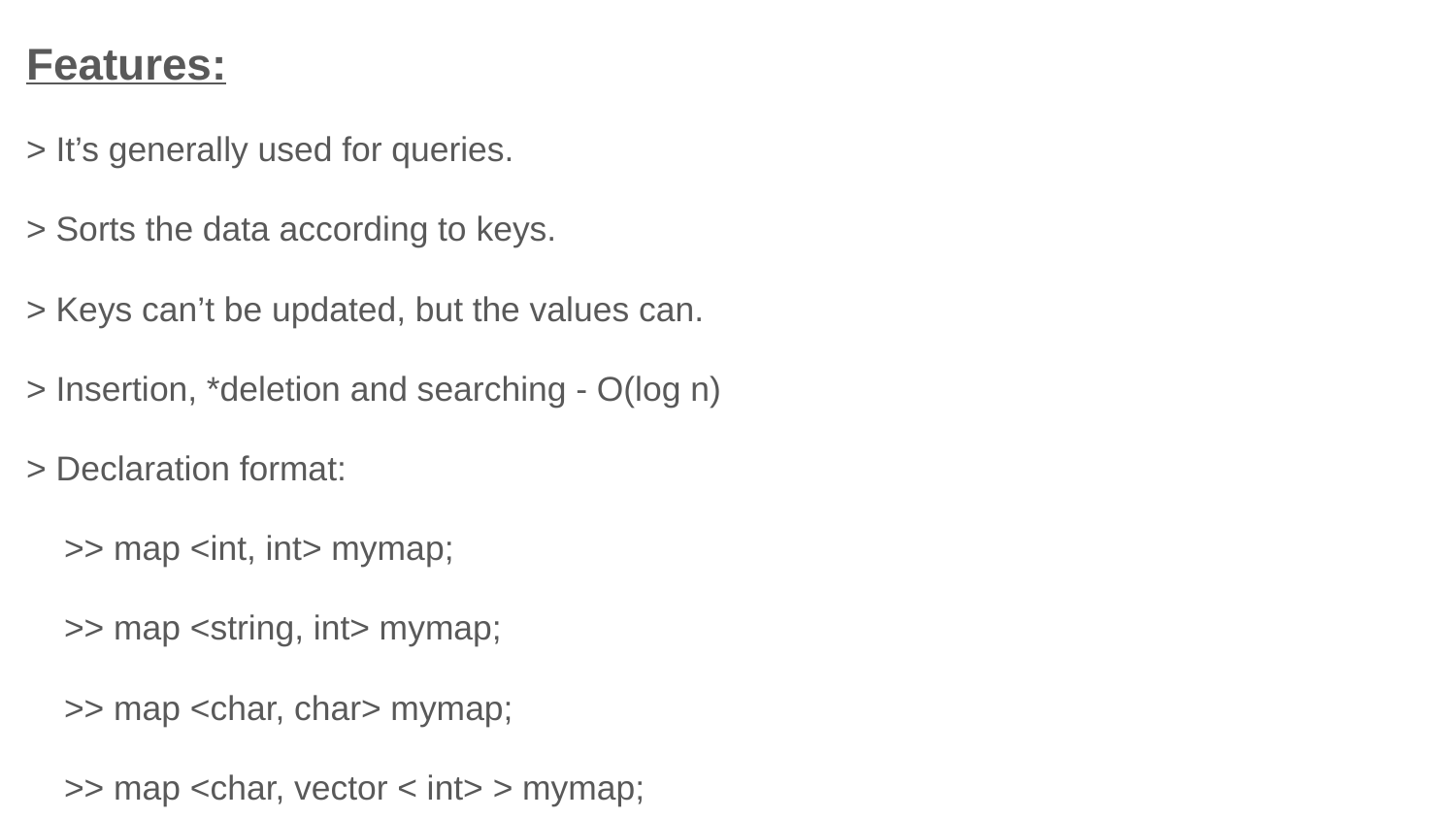

Features:
> It’s generally used for queries.
> Sorts the data according to keys.
> Keys can’t be updated, but the values can.
> Insertion, *deletion and searching - O(log n)
> Declaration format:
    >> map <int, int> mymap;
    >> map <string, int> mymap;
    >> map <char, char> mymap;
    >> map <char, vector < int> > mymap;